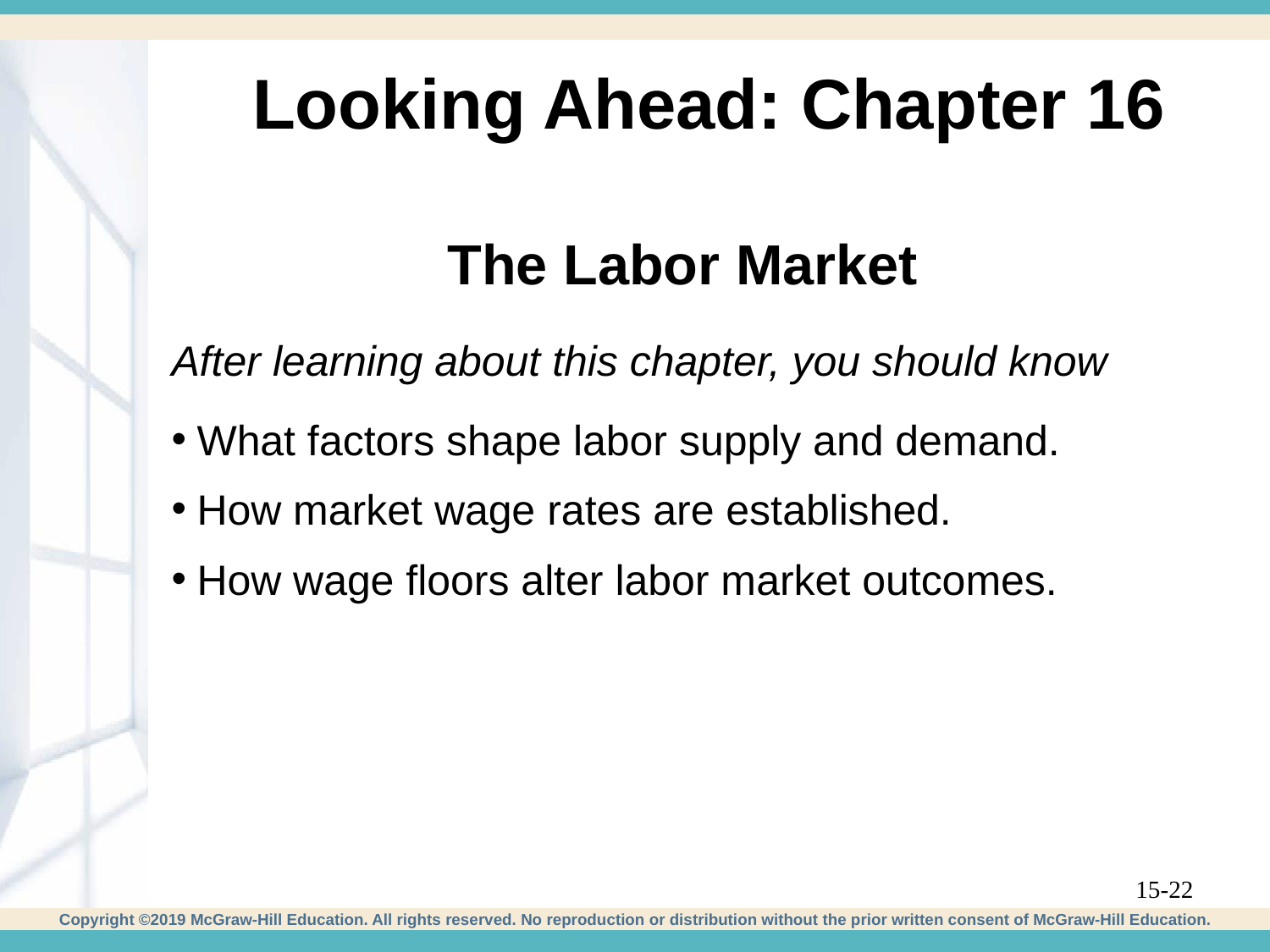

# Looking Ahead: Chapter 16
The Labor Market

After learning about this chapter, you should know

What factors shape labor supply and demand.
How market wage rates are established.
How wage floors alter labor market outcomes.

15-22